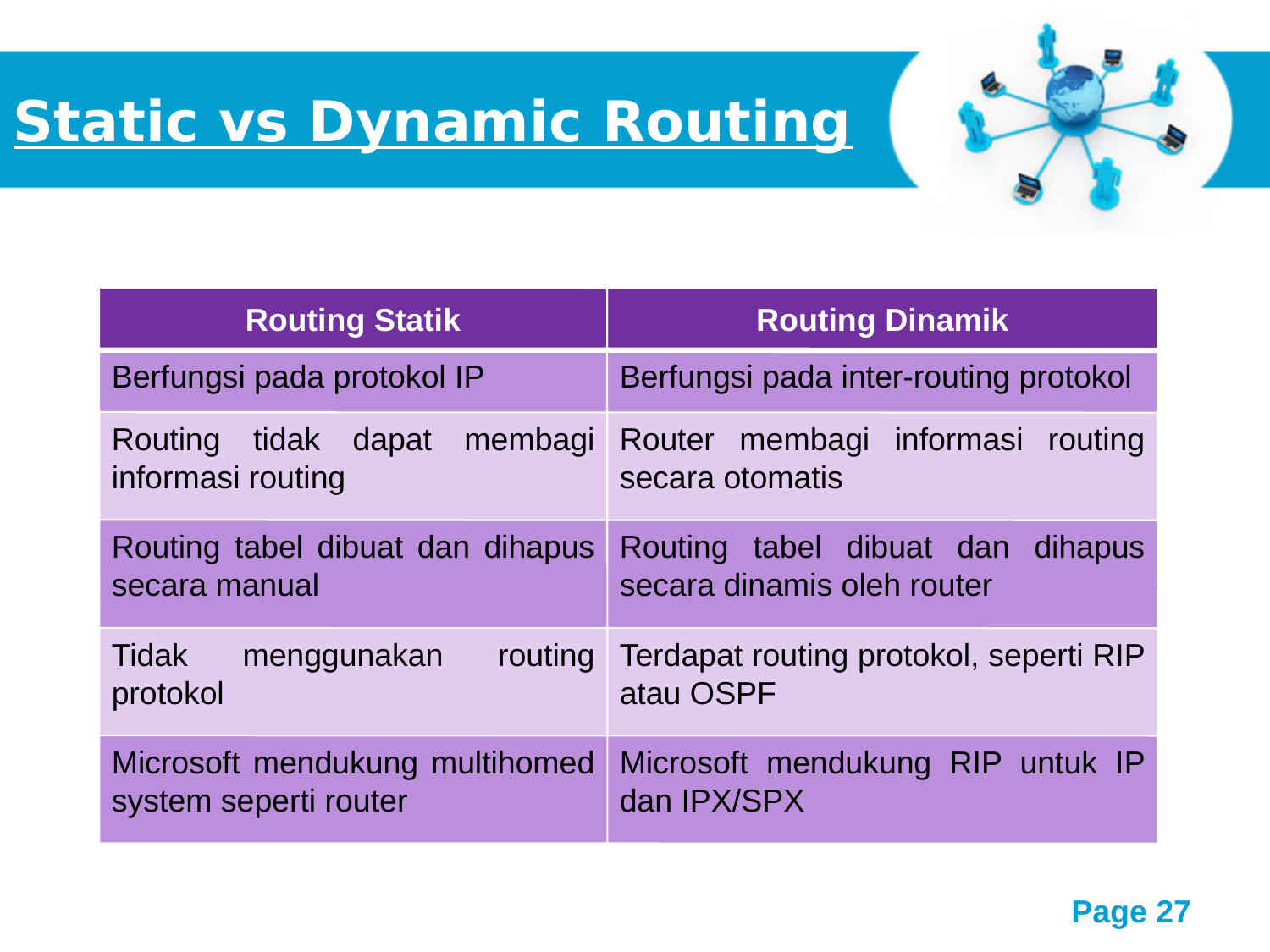

Static vs Dynamic Routing

Routing Statik

Routing Dinamik

Berfungsi pada protokol IP

Berfungsi pada inter-routing protokol
Routing tidak dapat membagi informasi routing

Router membagi informasi routing secara otomatis
Routing tabel dibuat dan dihapus secara manual

Routing tabel dibuat dan dihapus secara dinamis oleh router
Tidak menggunakan routing protokol

Terdapat routing protokol, seperti RIP atau OSPF
Microsoft mendukung multihomed system seperti router

Microsoft mendukung RIP untuk IP dan IPX/SPX